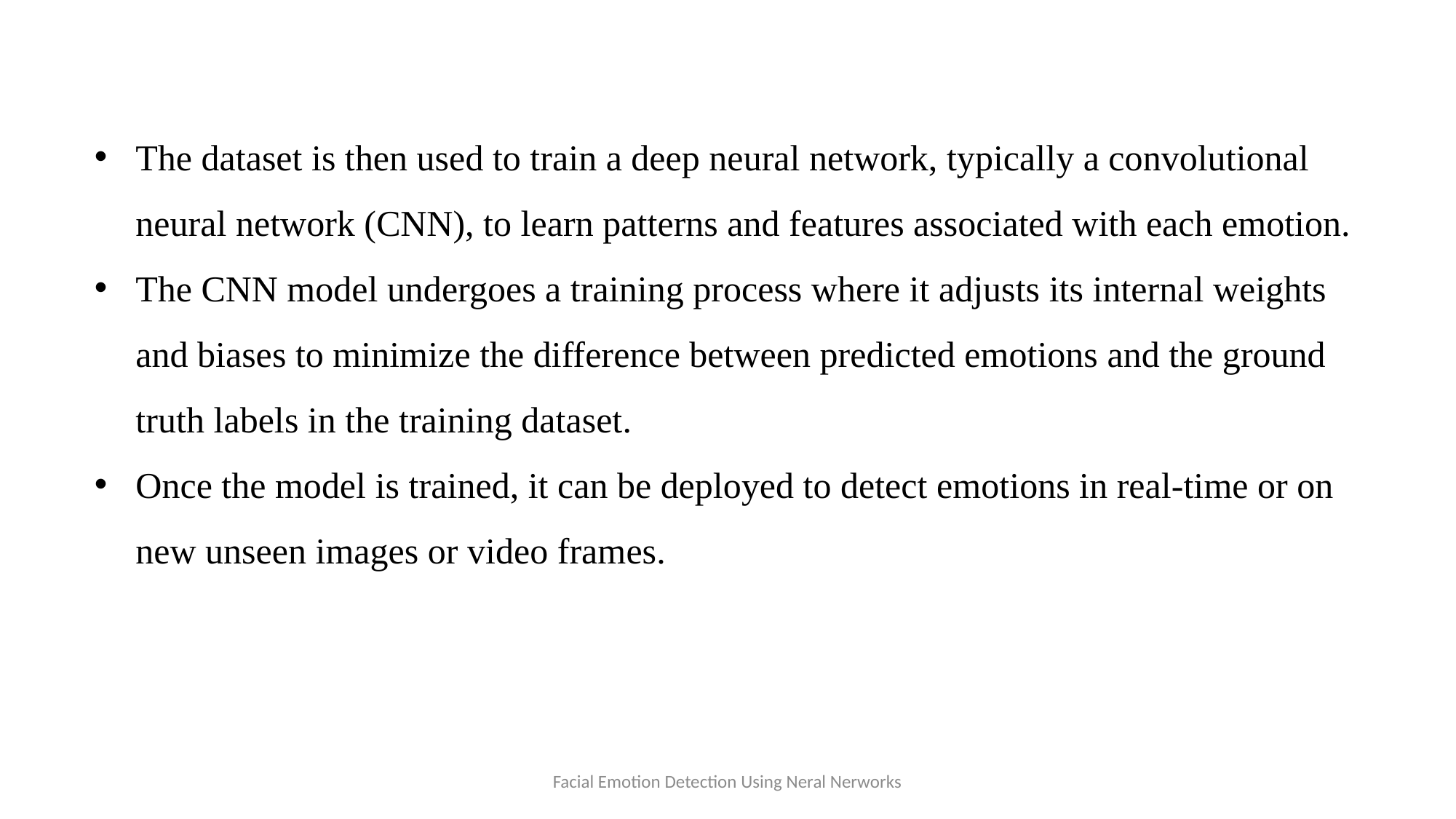

The dataset is then used to train a deep neural network, typically a convolutional neural network (CNN), to learn patterns and features associated with each emotion.
The CNN model undergoes a training process where it adjusts its internal weights and biases to minimize the difference between predicted emotions and the ground truth labels in the training dataset.
Once the model is trained, it can be deployed to detect emotions in real-time or on new unseen images or video frames.

Facial Emotion Detection Using Neral Nerworks
11